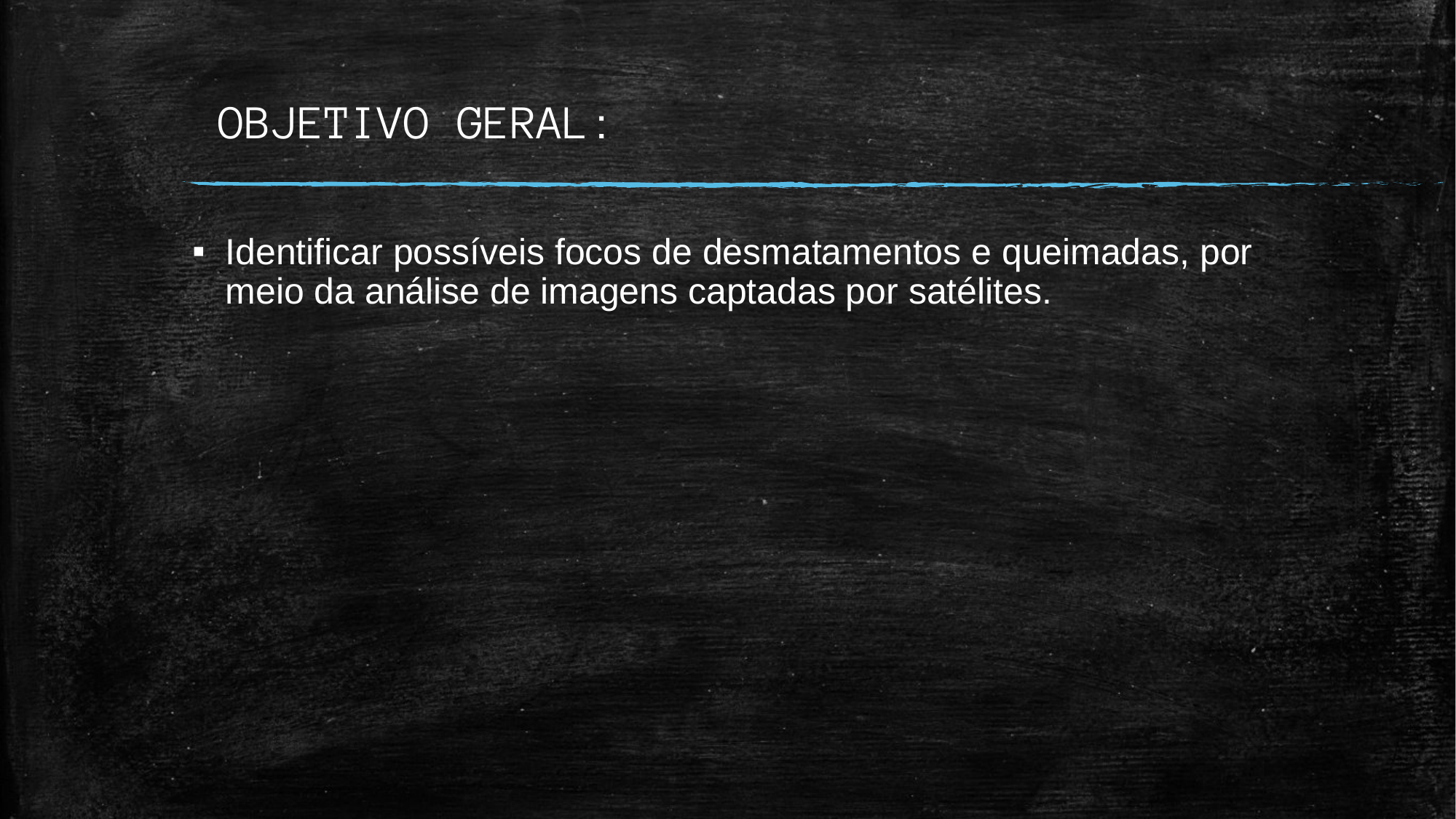

# OBJETIVO GERAL:
Identificar possíveis focos de desmatamentos e queimadas, por meio da análise de imagens captadas por satélites.